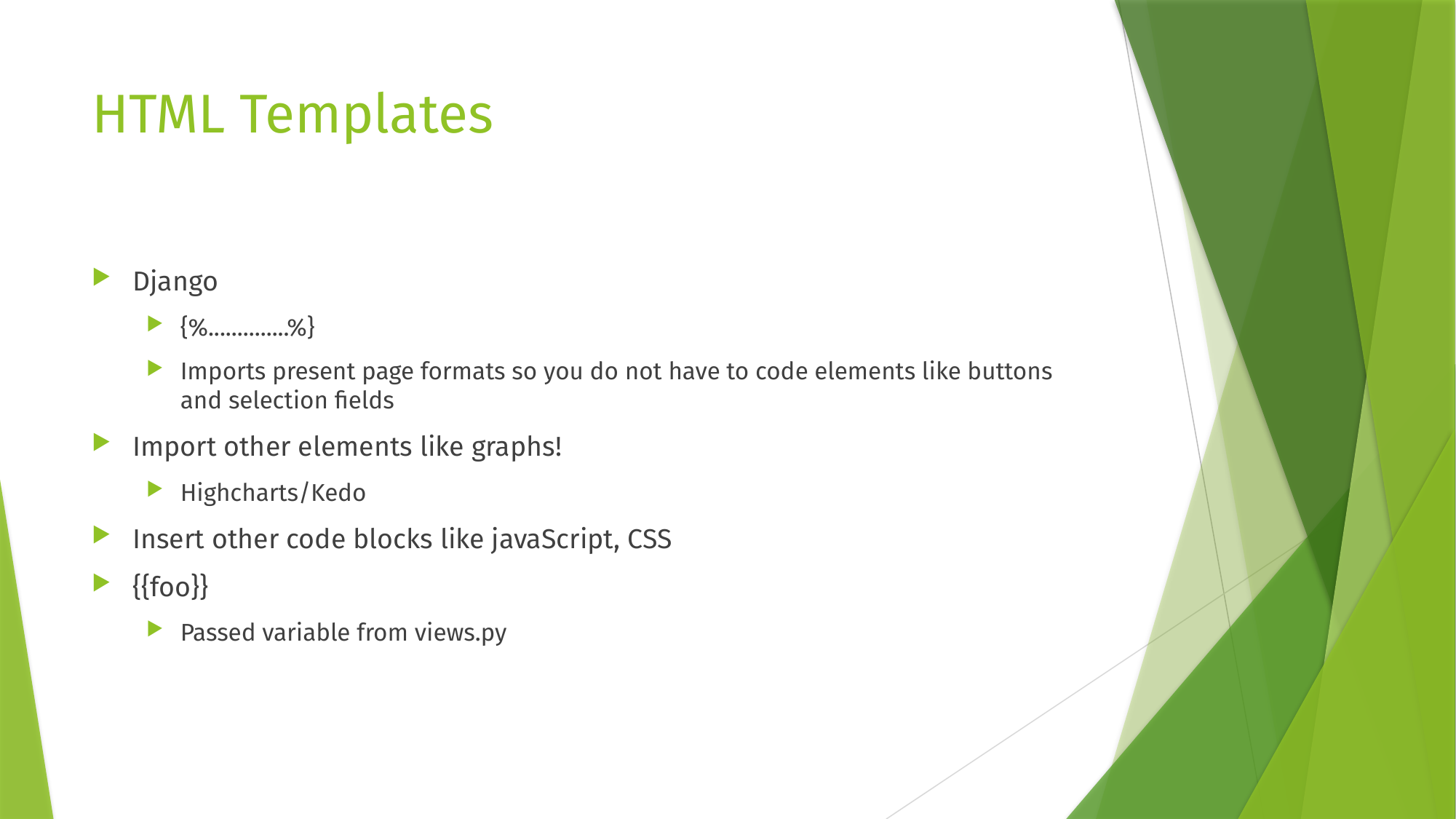

# HTML Templates
Django
{%..............%}
Imports present page formats so you do not have to code elements like buttons and selection fields
Import other elements like graphs!
Highcharts/Kedo
Insert other code blocks like javaScript, CSS
{{foo}}
Passed variable from views.py